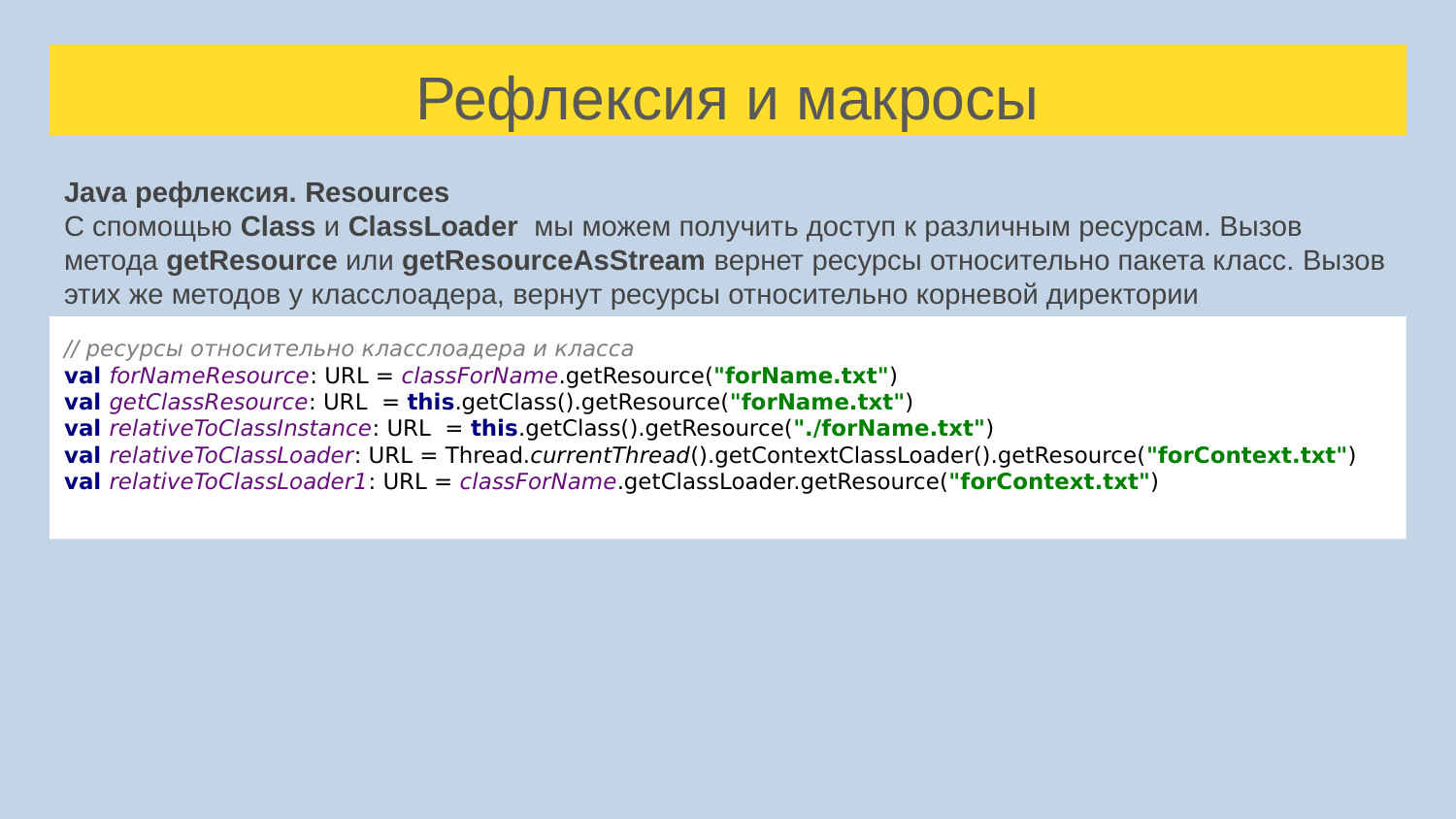

# Рефлексия и макросы
Java рефлексия. Resources
C спомощью Class и ClassLoader  мы можем получить доступ к различным ресурсам. Вызов метода getResource или getResourceAsStream вернет ресурсы относительно пакета класс. Вызов этих же методов у класслоадера, вернут ресурсы относительно корневой директории класслоадера
// ресурсы относительно класслоадера и класса
val forNameResource: URL = classForName.getResource("forName.txt")
val getClassResource: URL  = this.getClass().getResource("forName.txt")
val relativeToClassInstance: URL  = this.getClass().getResource("./forName.txt")
val relativeToClassLoader: URL = Thread.currentThread().getContextClassLoader().getResource("forContext.txt")
val relativeToClassLoader1: URL = classForName.getClassLoader.getResource("forContext.txt")